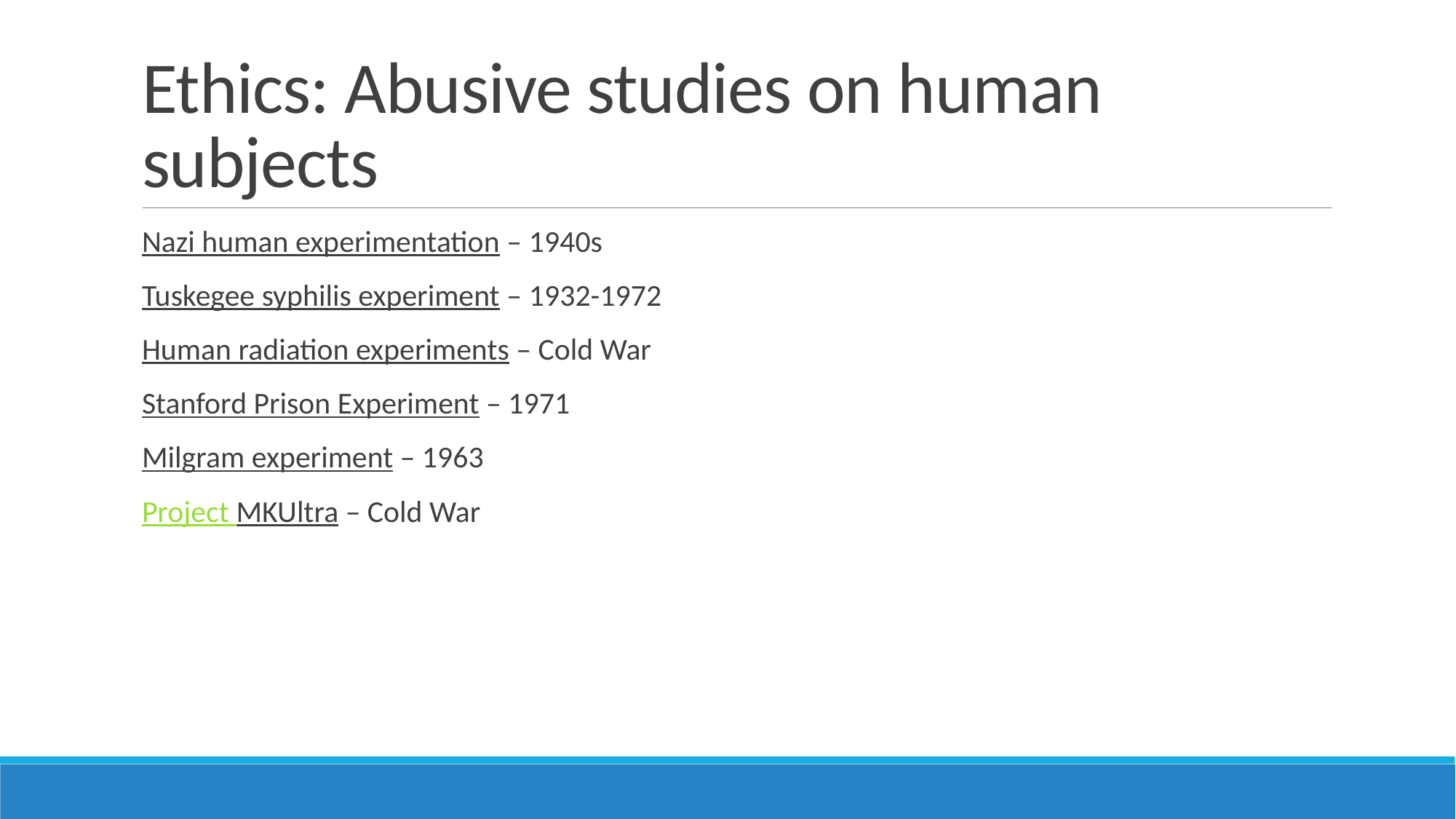

# Ethics: Abusive studies on human subjects
Nazi human experimentation – 1940s
Tuskegee syphilis experiment – 1932-1972
Human radiation experiments – Cold War
Stanford Prison Experiment – 1971
Milgram experiment – 1963
Project MKUltra – Cold War